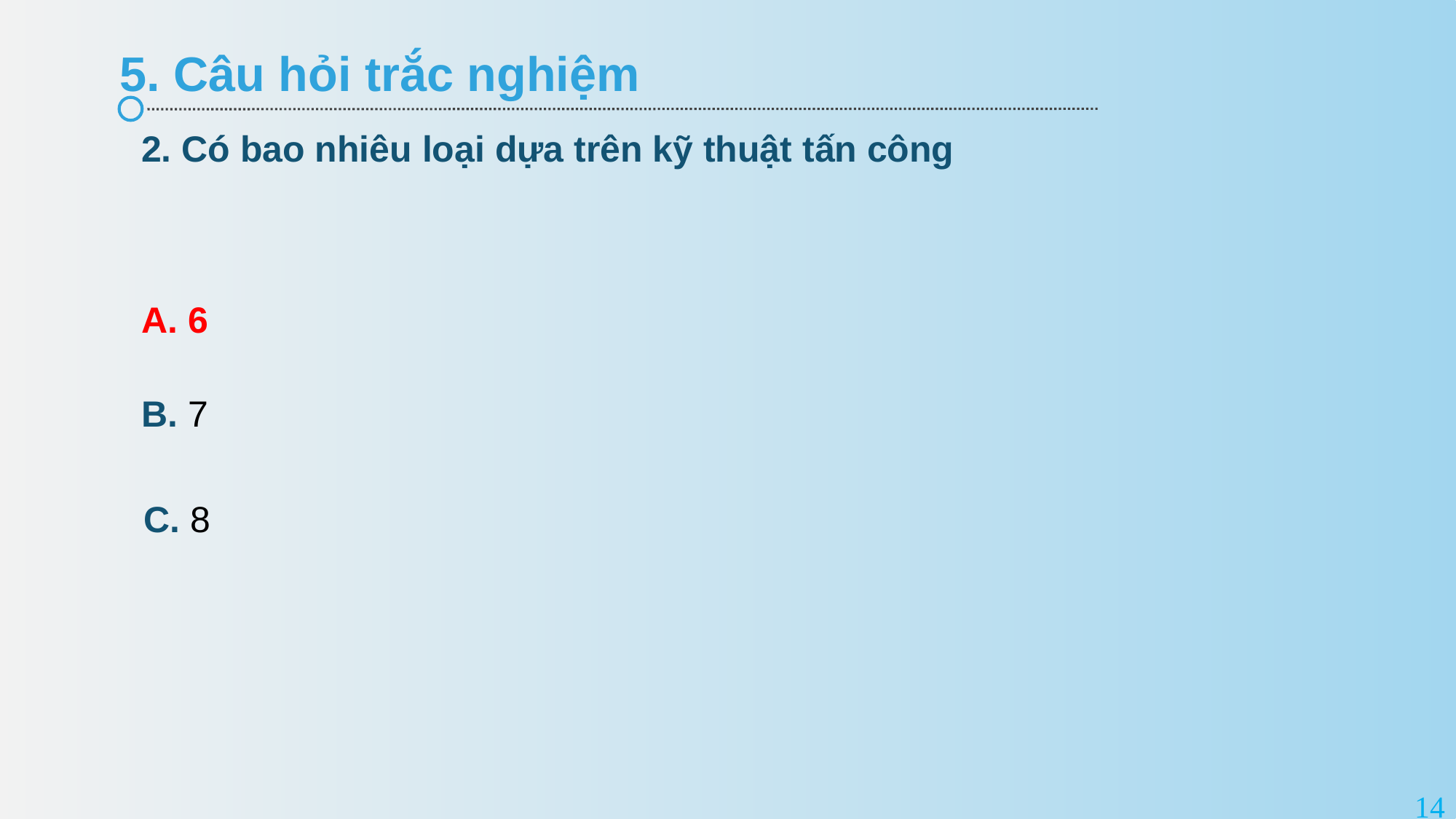

5. Câu hỏi trắc nghiệm

2. Có bao nhiêu loại dựa trên kỹ thuật tấn công
A. 6
B. 7
C. 8
14